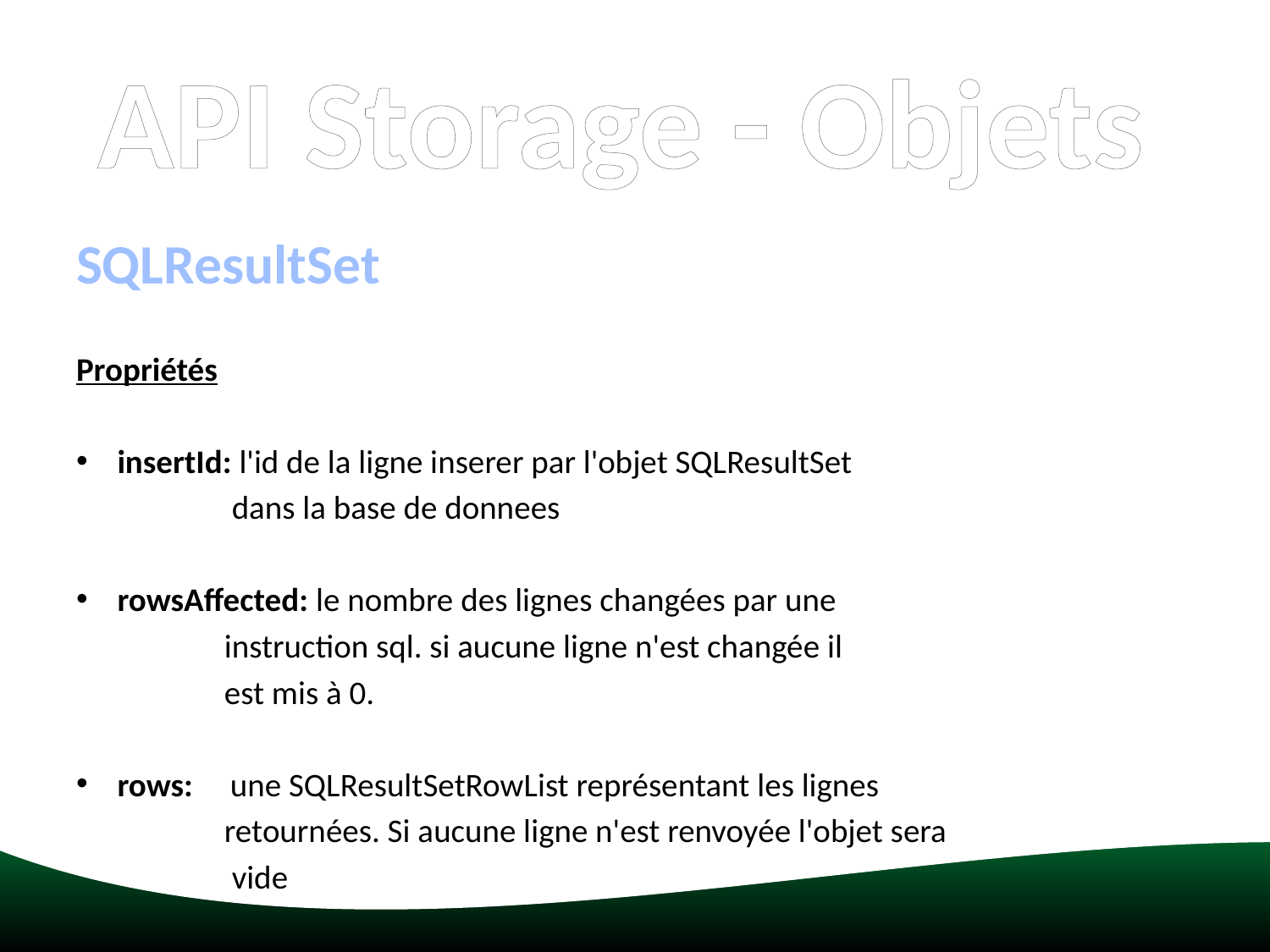

# API Storage - Objets
SQLResultSet

Propriétés

insertId: l'id de la ligne inserer par l'objet SQLResultSet
                     dans la base de donnees

rowsAffected: le nombre des lignes changées par une
                    instruction sql. si aucune ligne n'est changée il
                    est mis à 0.

rows:     une SQLResultSetRowList représentant les lignes
                    retournées. Si aucune ligne n'est renvoyée l'objet sera
                     vide